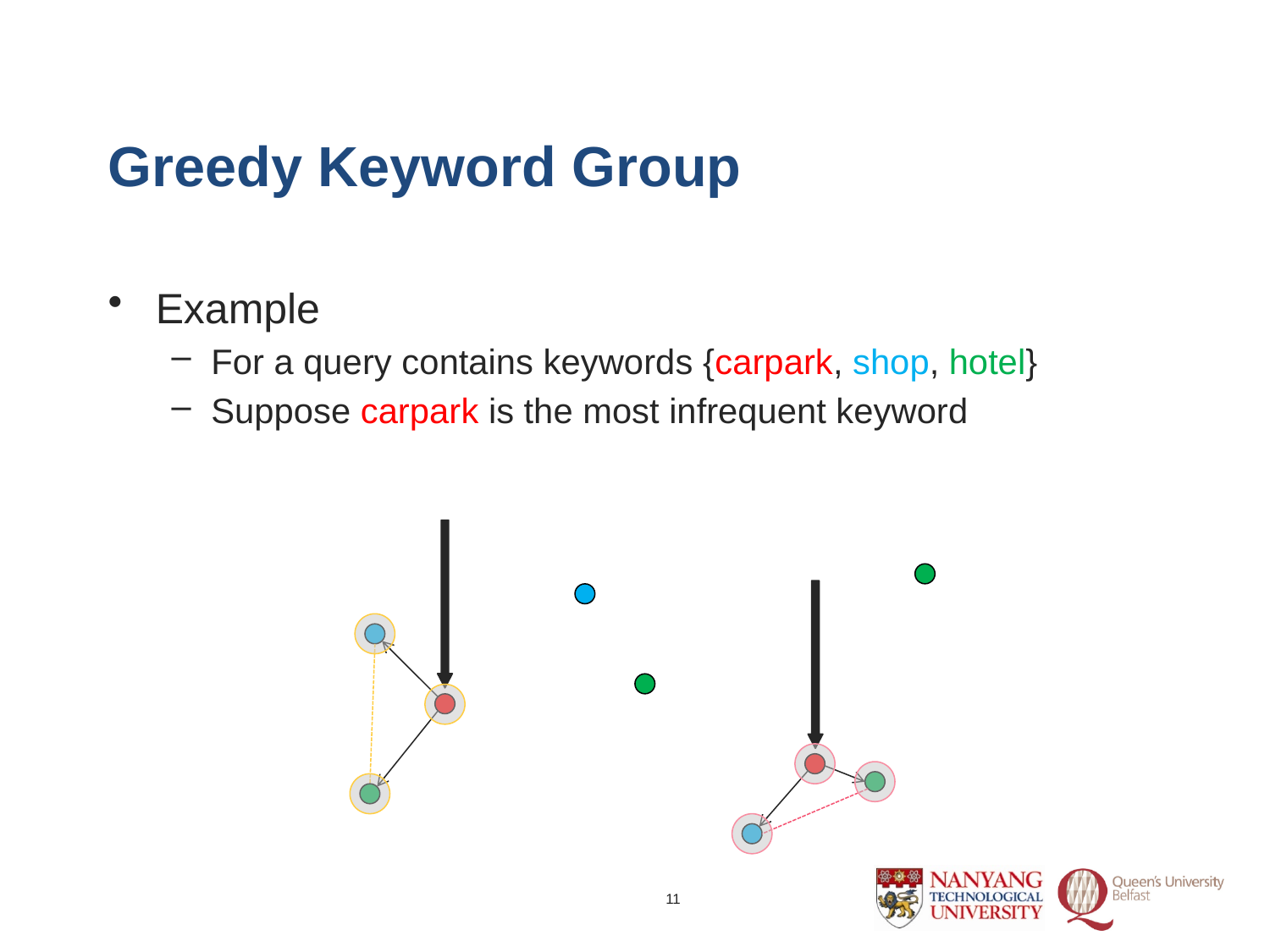

# Greedy Keyword Group
Example
For a query contains keywords {carpark, shop, hotel}
Suppose carpark is the most infrequent keyword

11